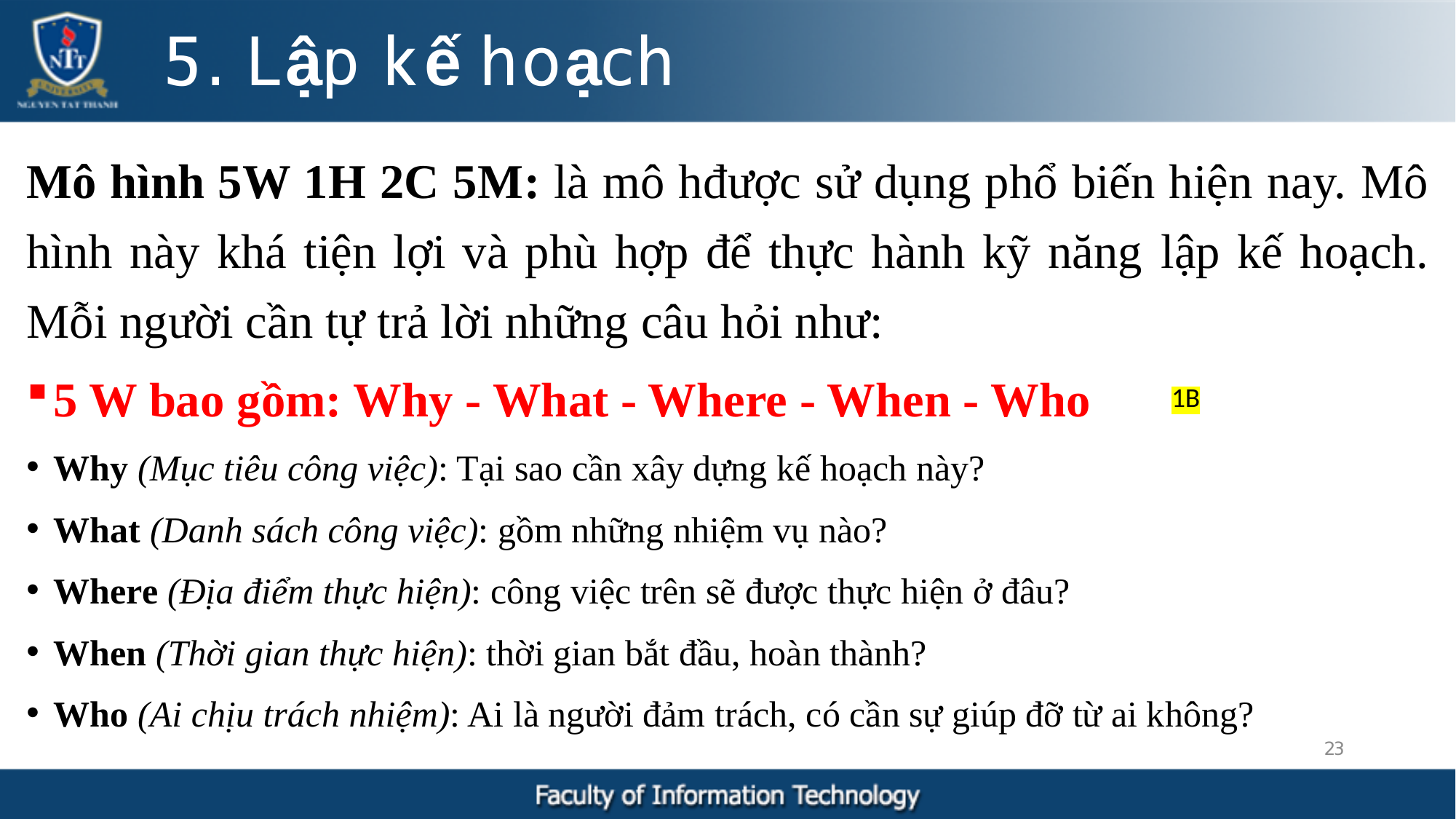

5. Lập kế hoạch
Mô hình 5W 1H 2C 5M: là mô hđược sử dụng phổ biến hiện nay. Mô hình này khá tiện lợi và phù hợp để thực hành kỹ năng lập kế hoạch. Mỗi người cần tự trả lời những câu hỏi như:
5 W bao gồm: Why - What - Where - When - Who
Why (Mục tiêu công việc): Tại sao cần xây dựng kế hoạch này?
What (Danh sách công việc): gồm những nhiệm vụ nào?
Where (Địa điểm thực hiện): công việc trên sẽ được thực hiện ở đâu?
When (Thời gian thực hiện): thời gian bắt đầu, hoàn thành?
Who (Ai chịu trách nhiệm): Ai là người đảm trách, có cần sự giúp đỡ từ ai không?
1B
23